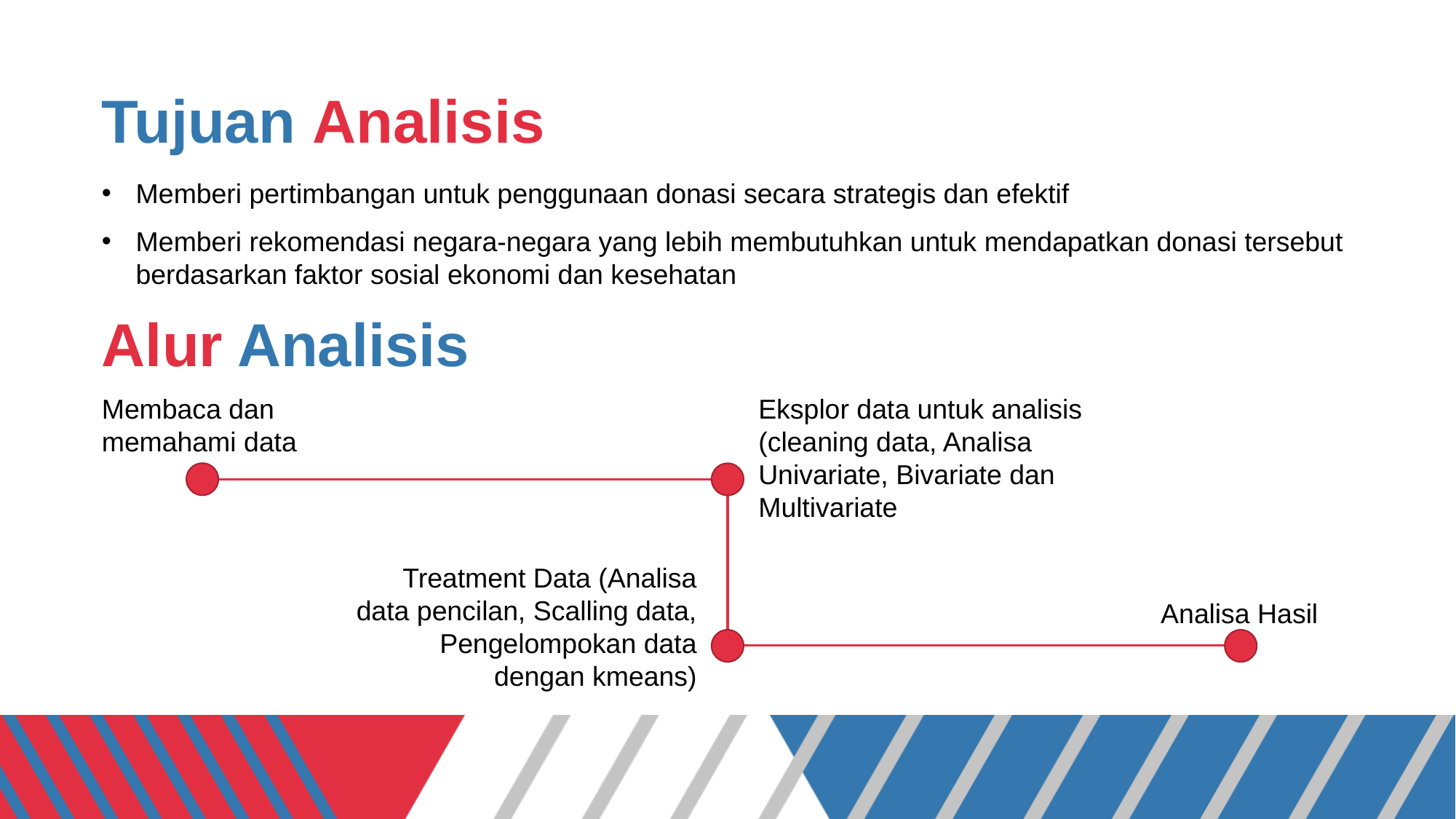

# Tujuan Analisis
Memberi pertimbangan untuk penggunaan donasi secara strategis dan efektif
Memberi rekomendasi negara-negara yang lebih membutuhkan untuk mendapatkan donasi tersebut berdasarkan faktor sosial ekonomi dan kesehatan
Alur Analisis
Membaca dan memahami data
Eksplor data untuk analisis (cleaning data, Analisa Univariate, Bivariate dan Multivariate

Treatment Data (Analisa data pencilan, Scalling data, Pengelompokan data dengan kmeans)
Analisa Hasil